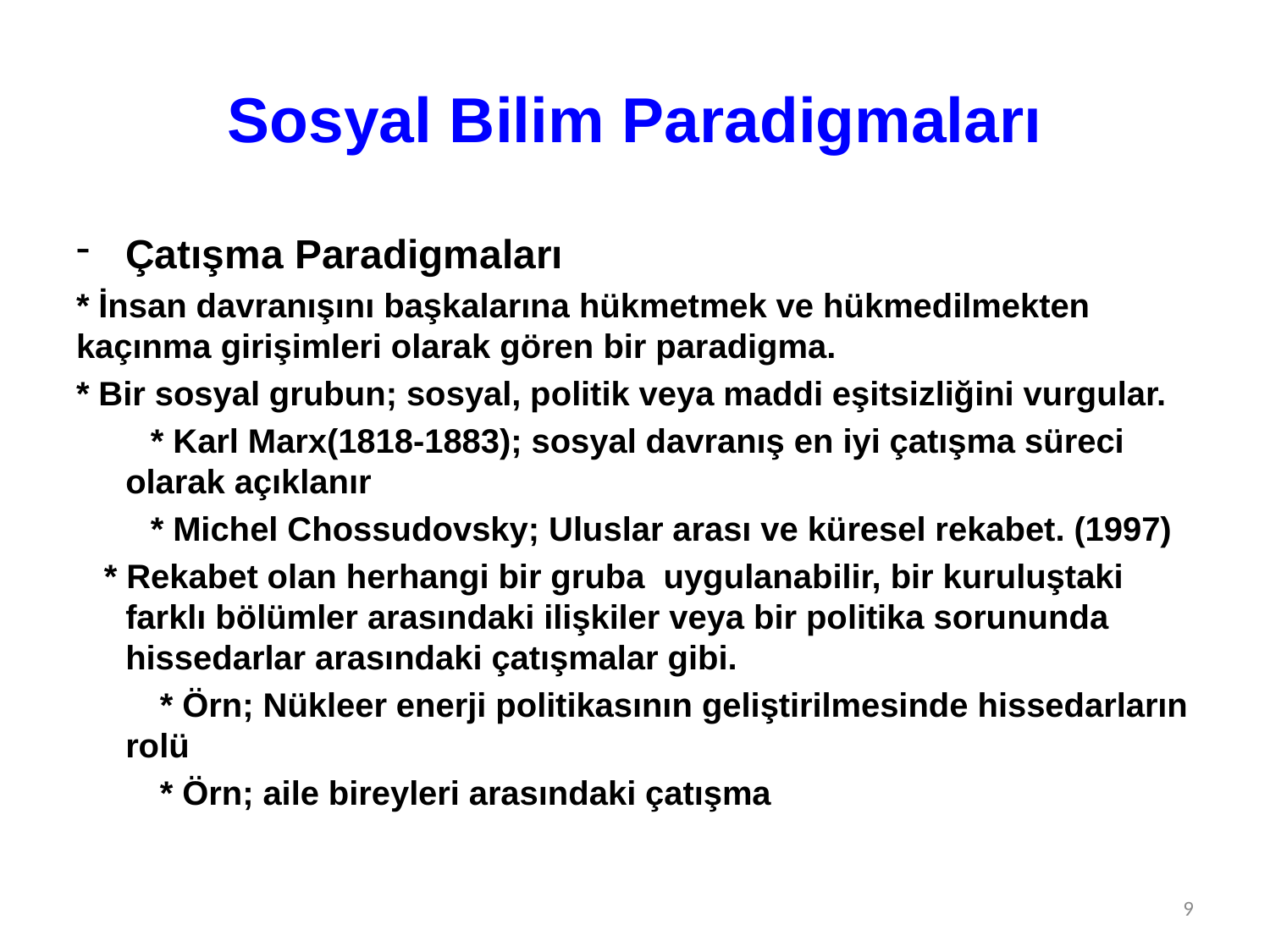

# Sosyal Bilim Paradigmaları
Çatışma Paradigmaları
* İnsan davranışını başkalarına hükmetmek ve hükmedilmekten kaçınma girişimleri olarak gören bir paradigma.
* Bir sosyal grubun; sosyal, politik veya maddi eşitsizliğini vurgular.
        * Karl Marx(1818-1883); sosyal davranış en iyi çatışma süreci olarak açıklanır
        * Michel Chossudovsky; Uluslar arası ve küresel rekabet. (1997)
   * Rekabet olan herhangi bir gruba  uygulanabilir, bir kuruluştaki farklı bölümler arasındaki ilişkiler veya bir politika sorununda hissedarlar arasındaki çatışmalar gibi.
         * Örn; Nükleer enerji politikasının geliştirilmesinde hissedarların rolü
         * Örn; aile bireyleri arasındaki çatışma

9